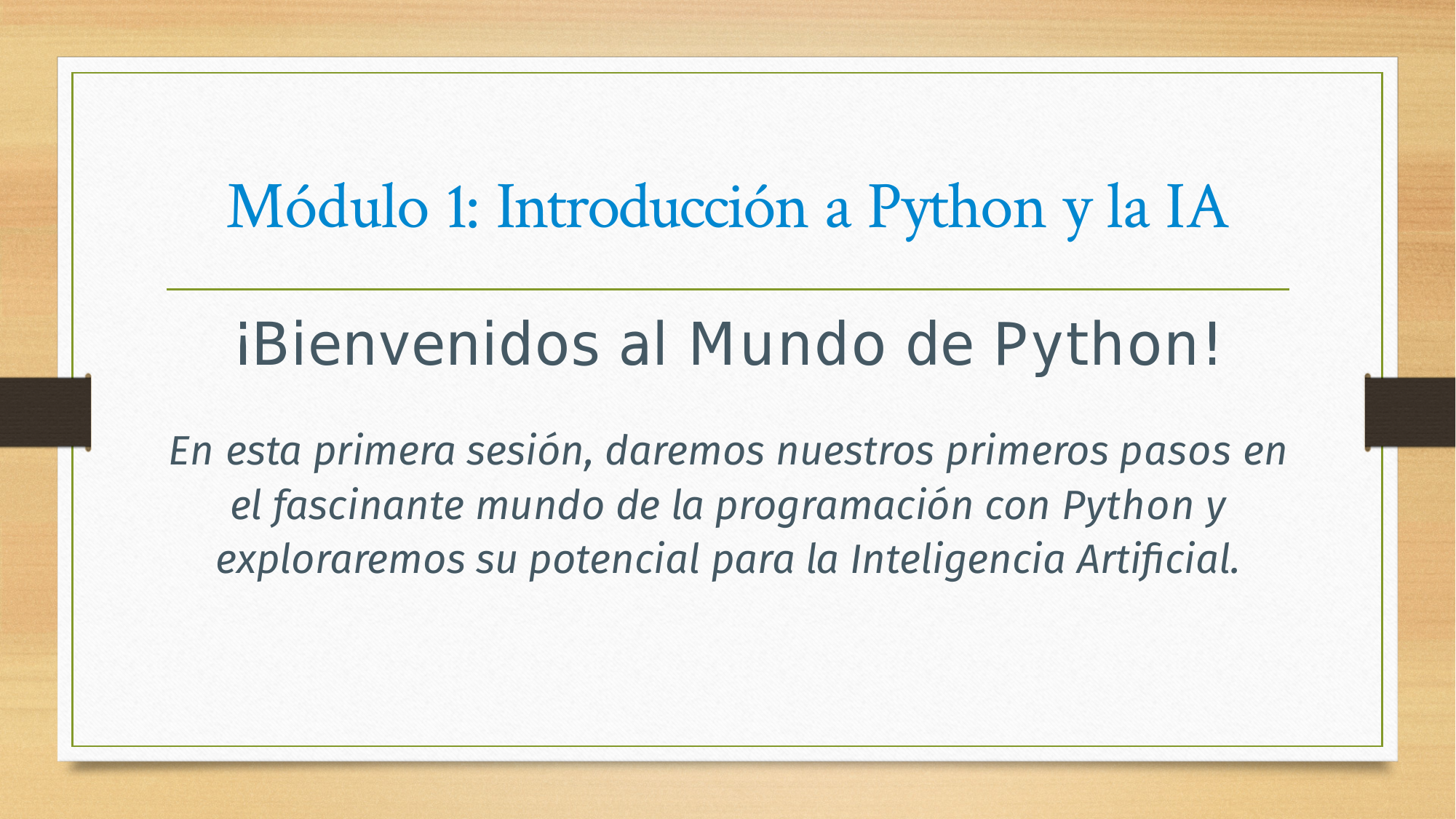

# Módulo 1: Introducción a Python y la IA
¡Bienvenidos al Mundo de Python!
En esta primera sesión, daremos nuestros primeros pasos en el fascinante mundo de la programación con Python y exploraremos su potencial para la Inteligencia Artificial.